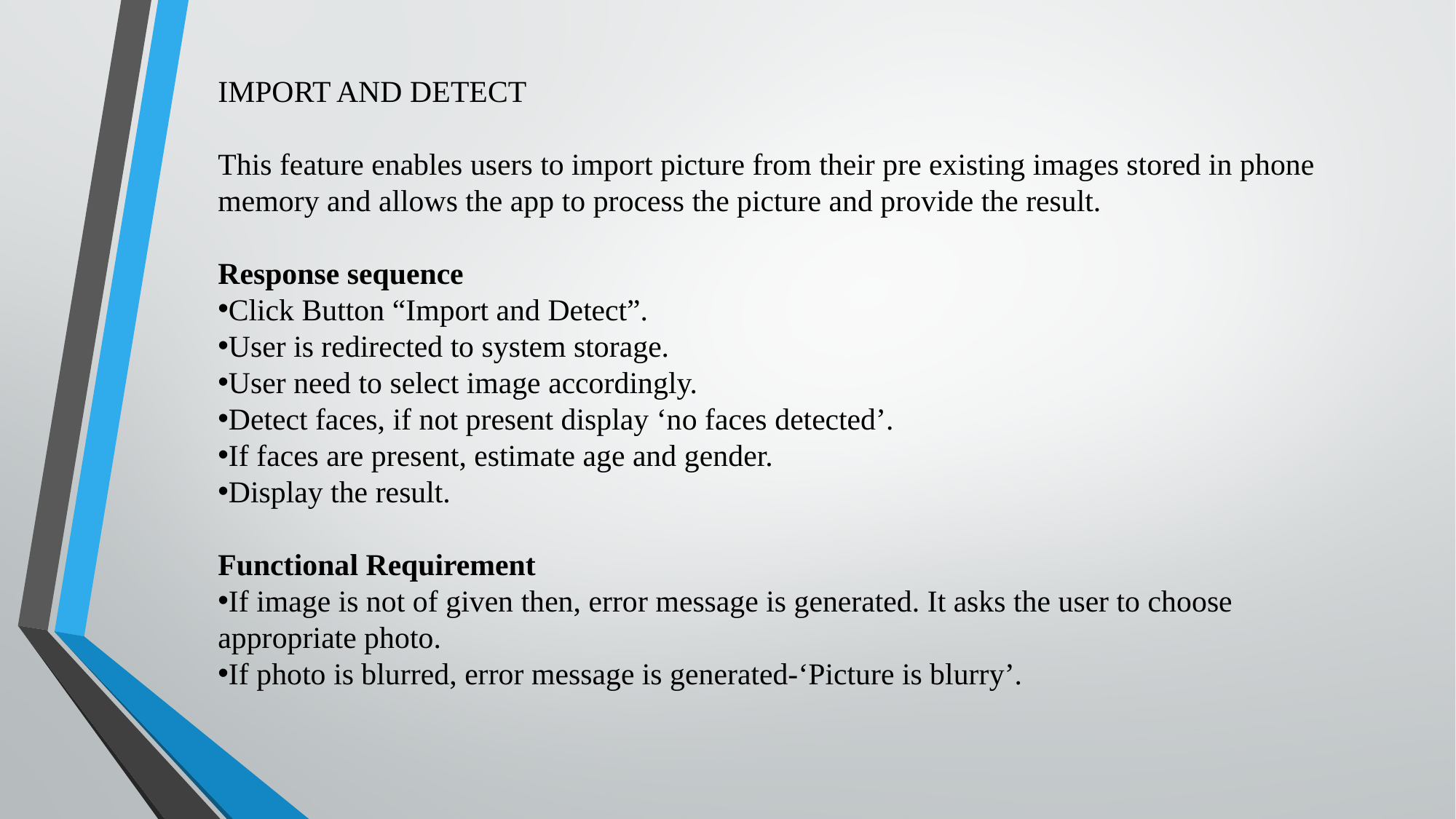

IMPORT AND DETECT

This feature enables users to import picture from their pre existing images stored in phone memory and allows the app to process the picture and provide the result.

Response sequence
Click Button “Import and Detect”.
User is redirected to system storage.
User need to select image accordingly.
Detect faces, if not present display ‘no faces detected’.
If faces are present, estimate age and gender.
Display the result.

Functional Requirement
If image is not of given then, error message is generated. It asks the user to choose appropriate photo.
If photo is blurred, error message is generated-‘Picture is blurry’.